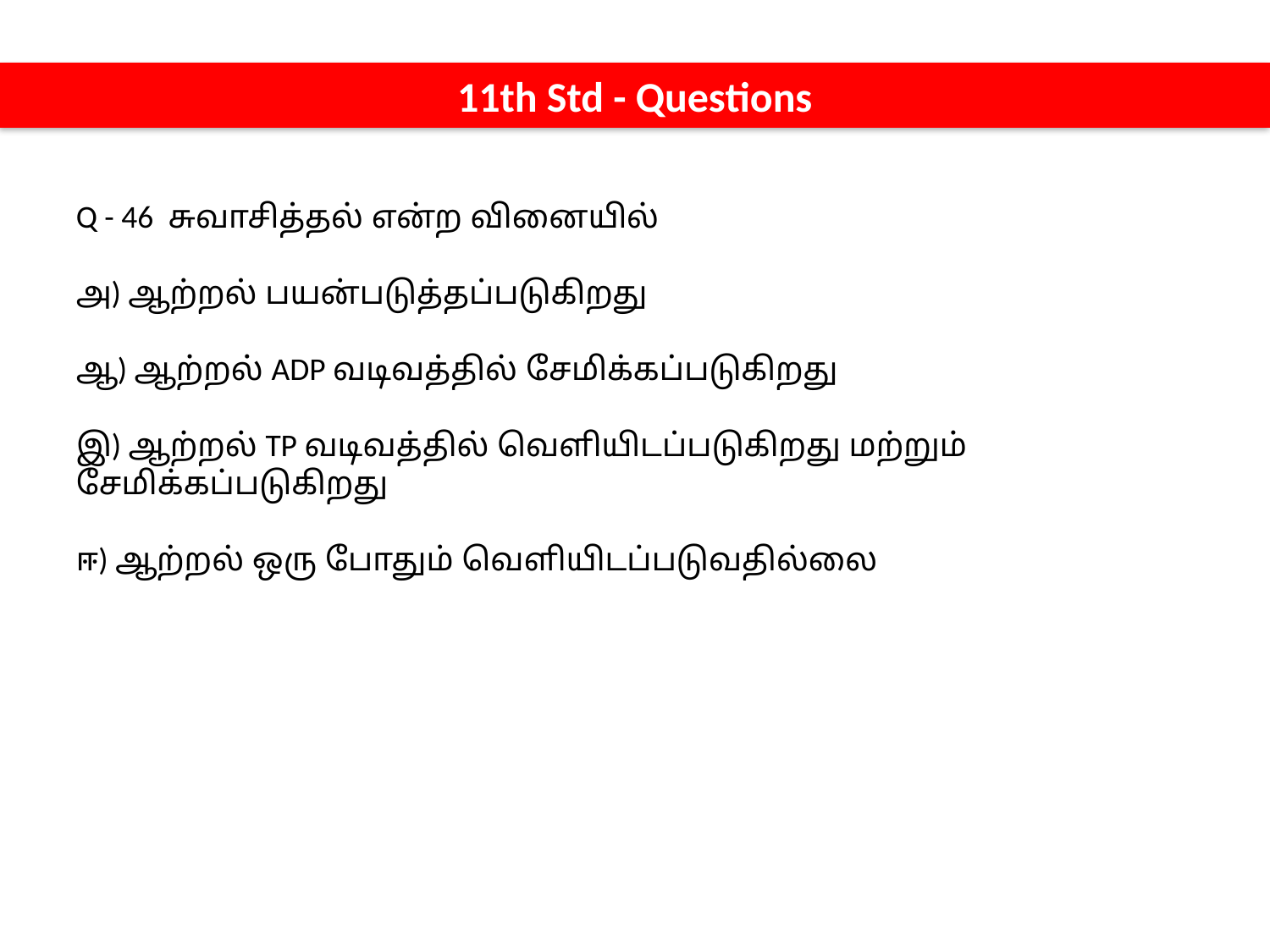

11th Std - Questions
Q - 46  சுவாசித்தல் என்ற வினையில்

அ) ஆற்றல் பயன்படுத்தப்படுகிறது

ஆ) ஆற்றல் ADP வடிவத்தில் சேமிக்கப்படுகிறது

இ) ஆற்றல் TP வடிவத்தில் வெளியிடப்படுகிறது மற்றும் சேமிக்கப்படுகிறது

ஈ) ஆற்றல் ஒரு போதும் வெளியிடப்படுவதில்லை